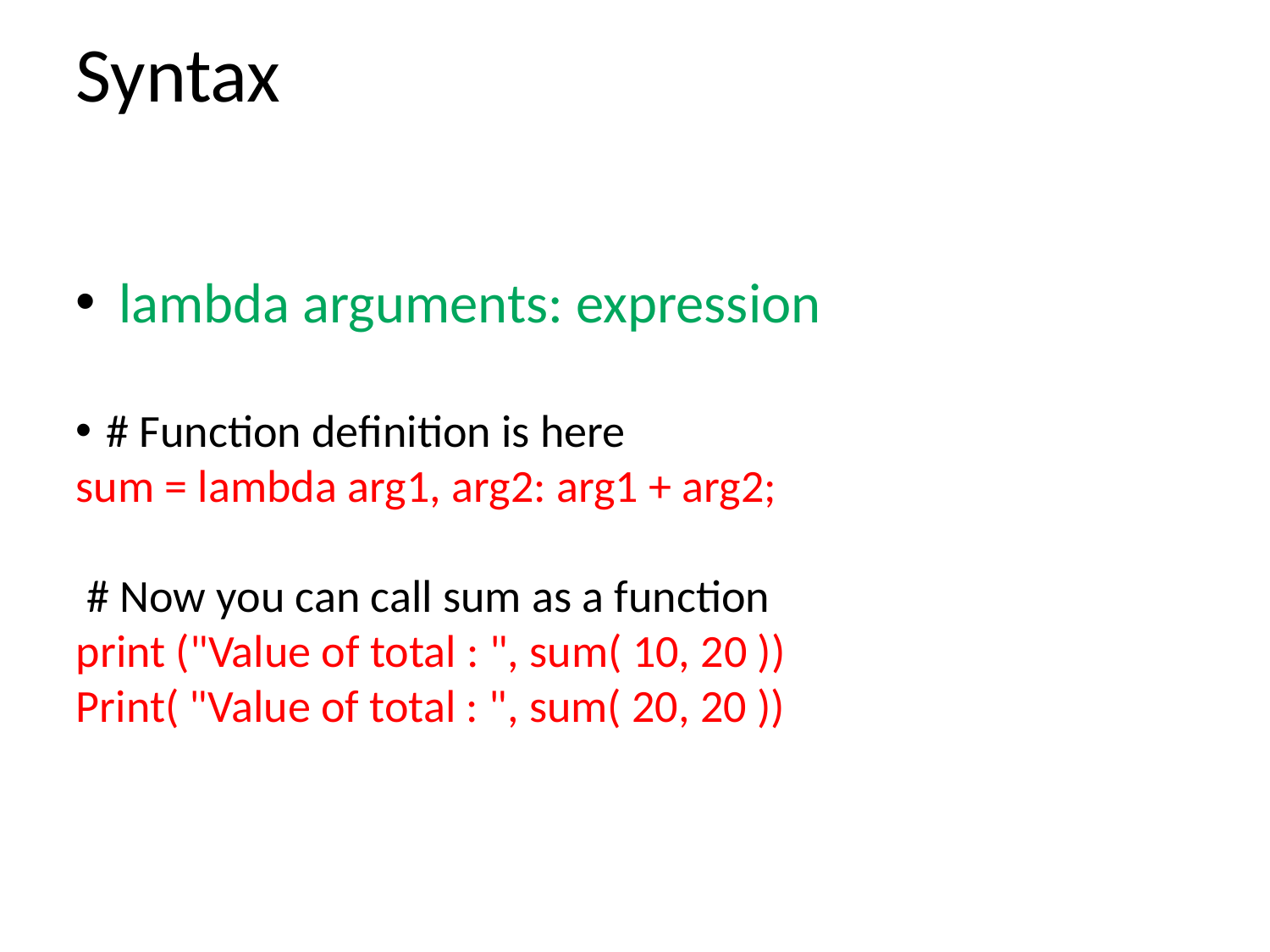

Syntax

 lambda arguments: expression

# Function definition is here
sum = lambda arg1, arg2: arg1 + arg2;

 # Now you can call sum as a function
print ("Value of total : ", sum( 10, 20 ))
Print( "Value of total : ", sum( 20, 20 ))